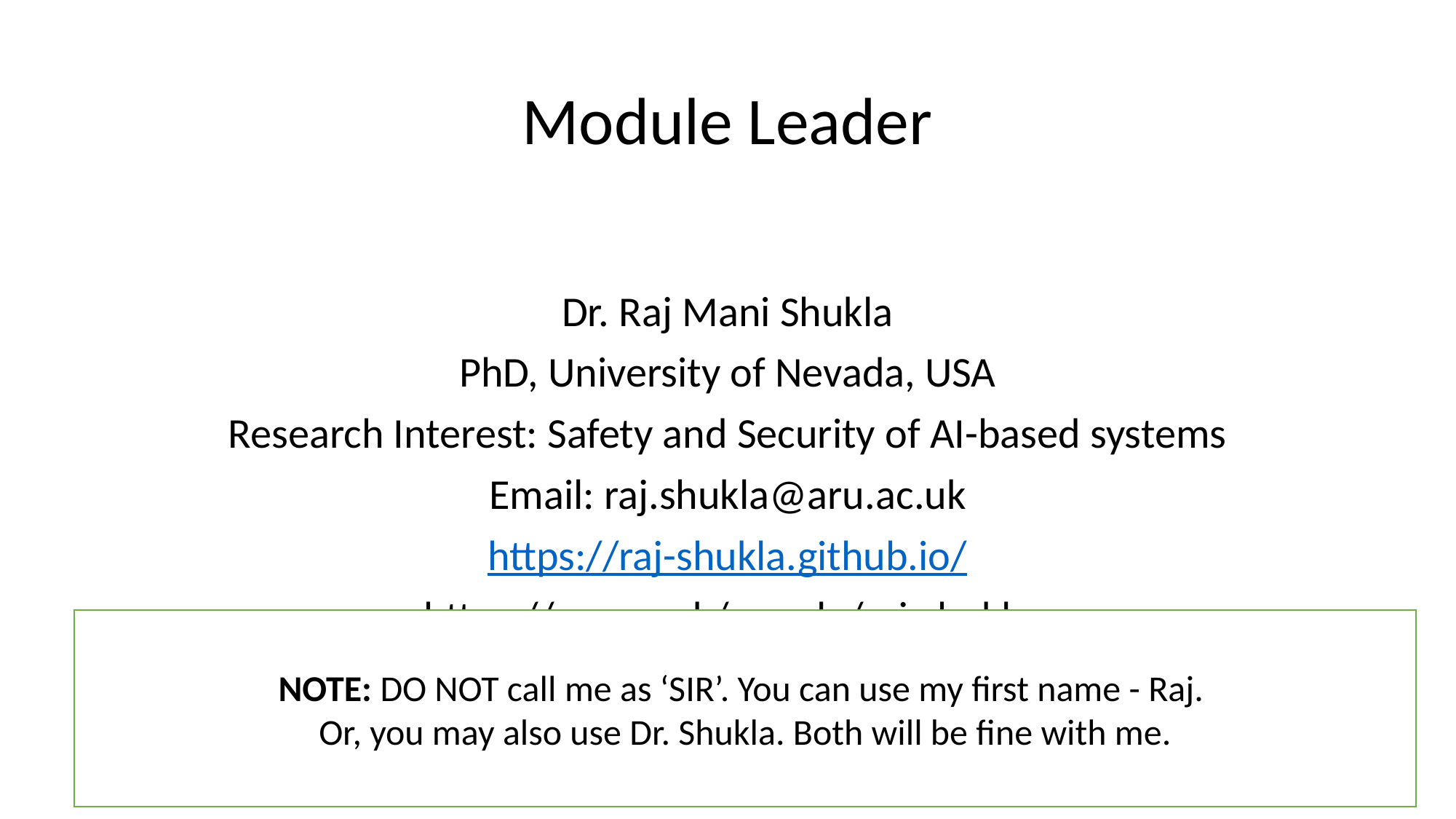

# Module Leader

Dr. Raj Mani Shukla
PhD, University of Nevada, USA
Research Interest: Safety and Security of AI-based systems
Email: raj.shukla@aru.ac.uk
https://raj-shukla.github.io/
https://aru.ac.uk/people/raj-shukla
NOTE: DO NOT call me as ‘SIR’. You can use my first name - Raj.
Or, you may also use Dr. Shukla. Both will be fine with me.